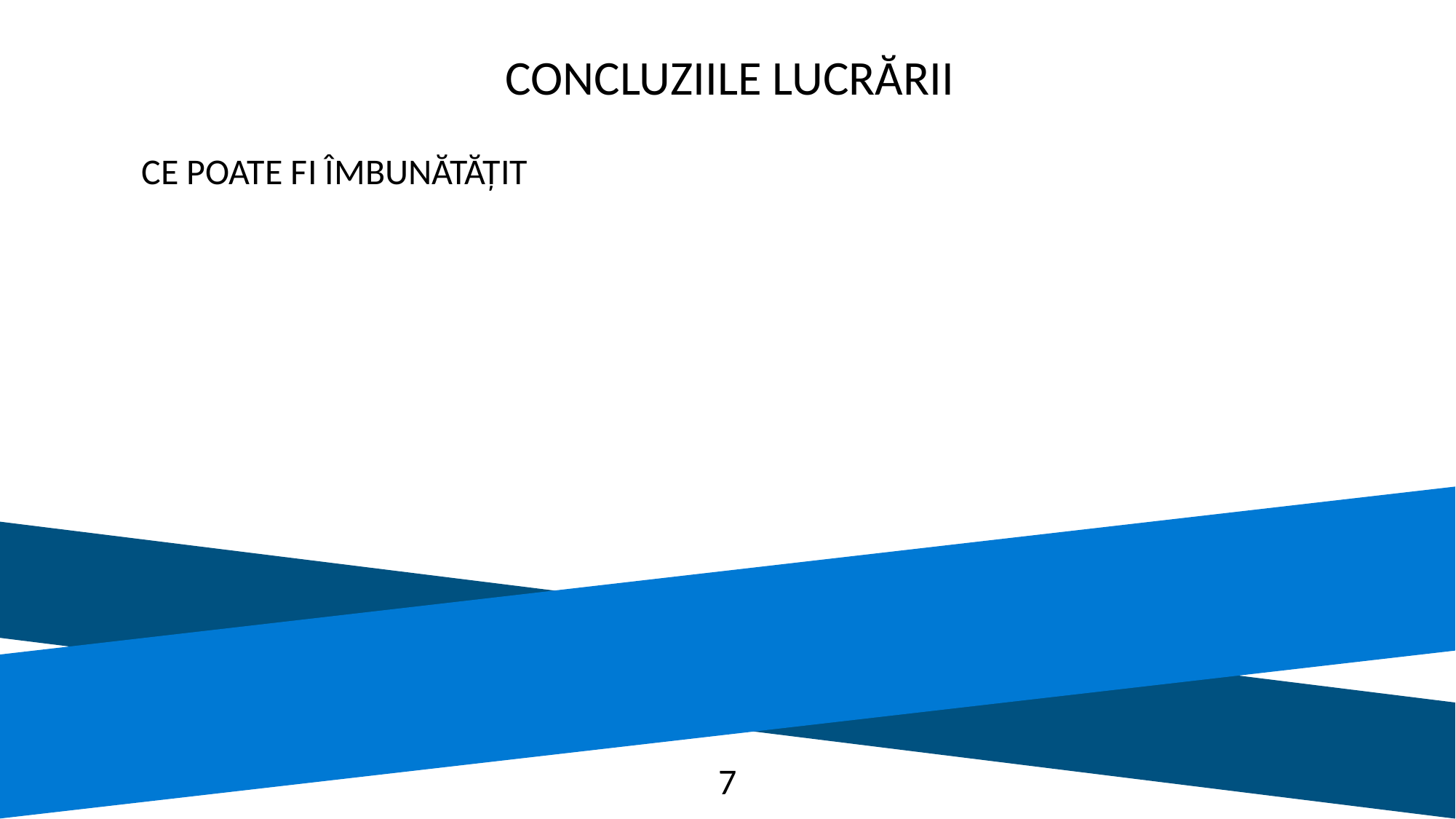

CONCLUZIILE LUCRĂRII

	CE POATE FI ÎMBUNĂTĂȚIT

7